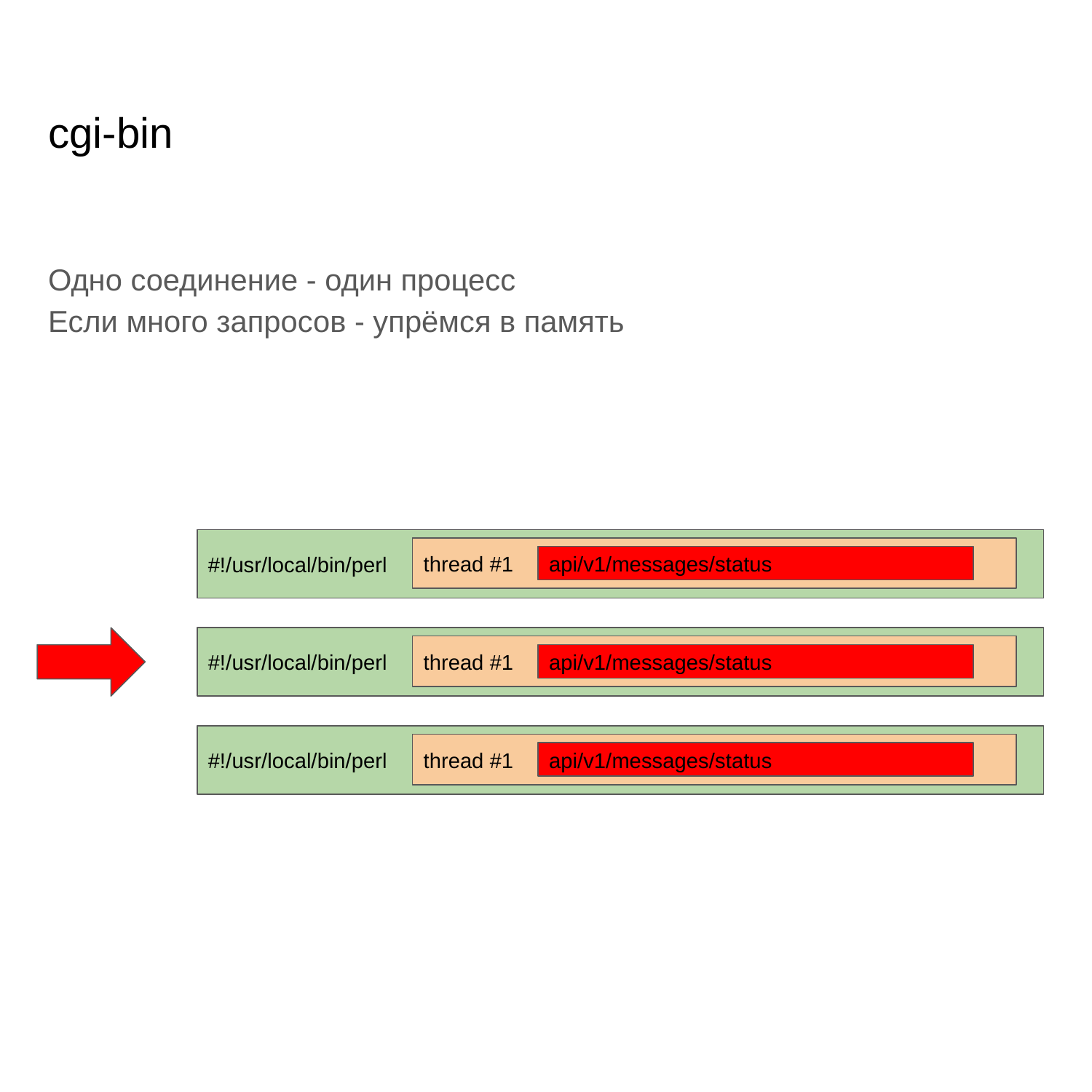

# cgi-bin
Одно соединение - один процесс
Если много запросов - упрёмся в память
#!/usr/local/bin/perl
thread #1
api/v1/messages/status

#!/usr/local/bin/perl
thread #1
api/v1/messages/status
#!/usr/local/bin/perl
thread #1
api/v1/messages/status